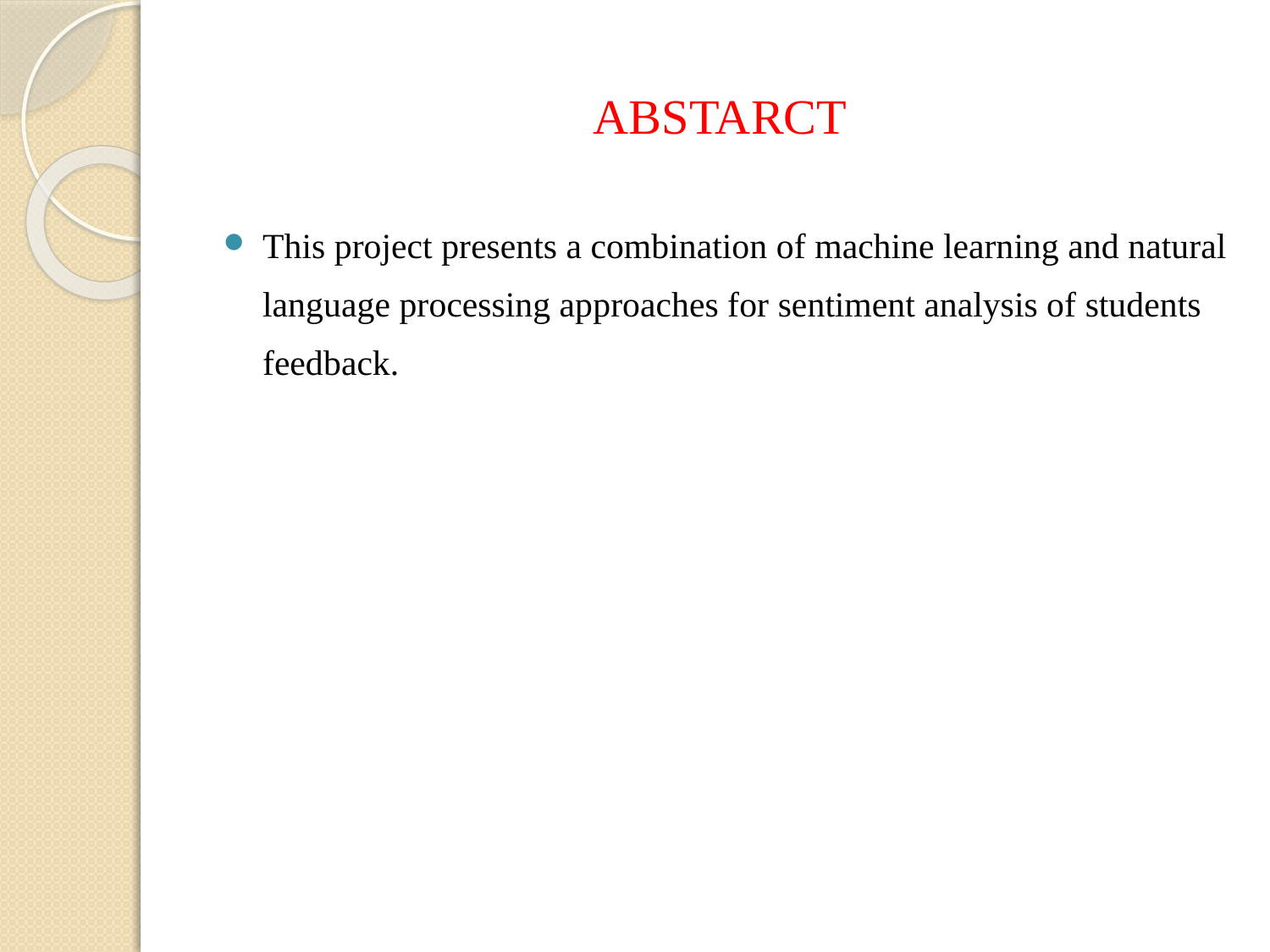

ABSTARCT
This project presents a combination of machine learning and natural language processing approaches for sentiment analysis of students feedback.